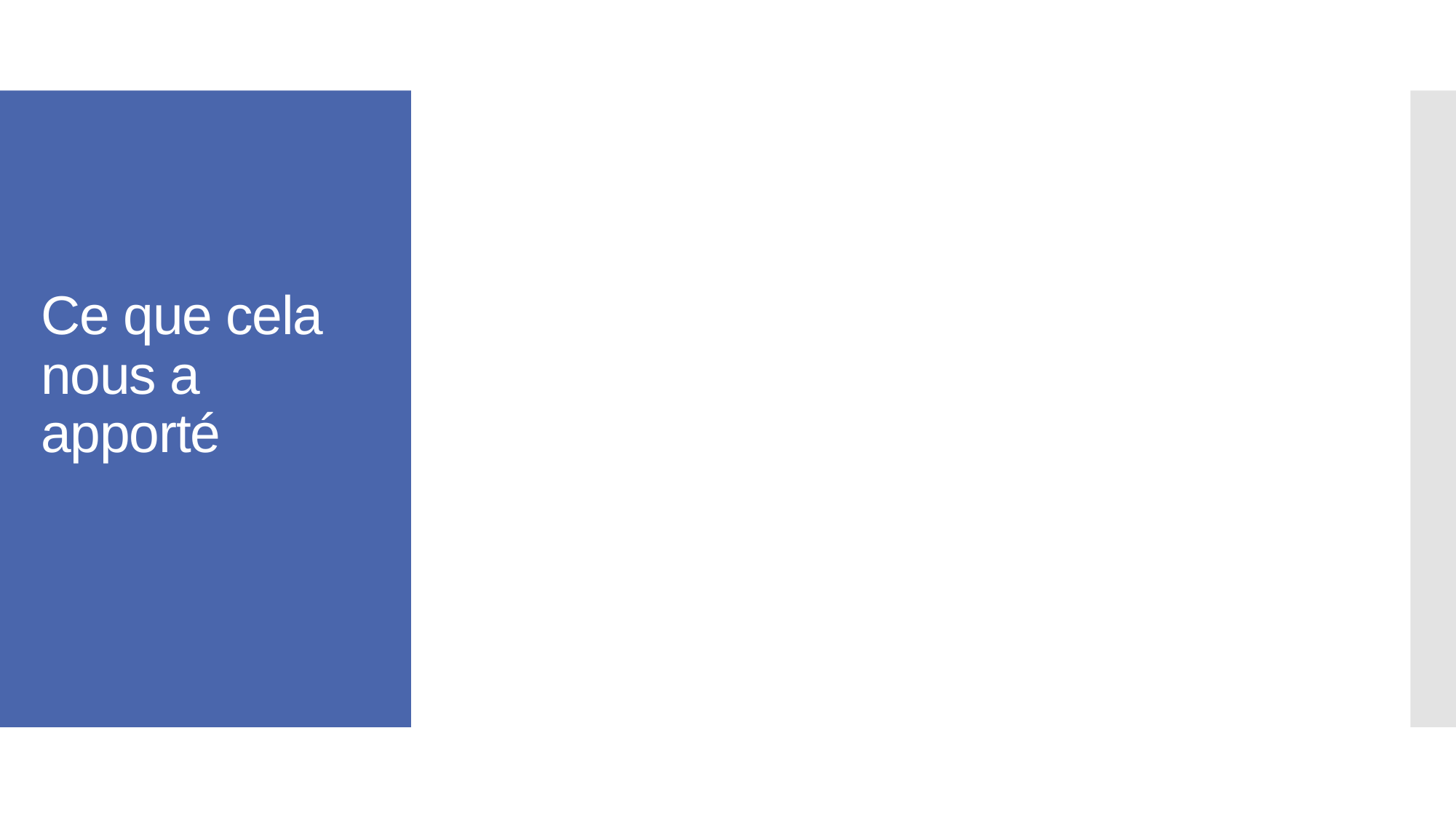

# Ce que cela nous a apporté